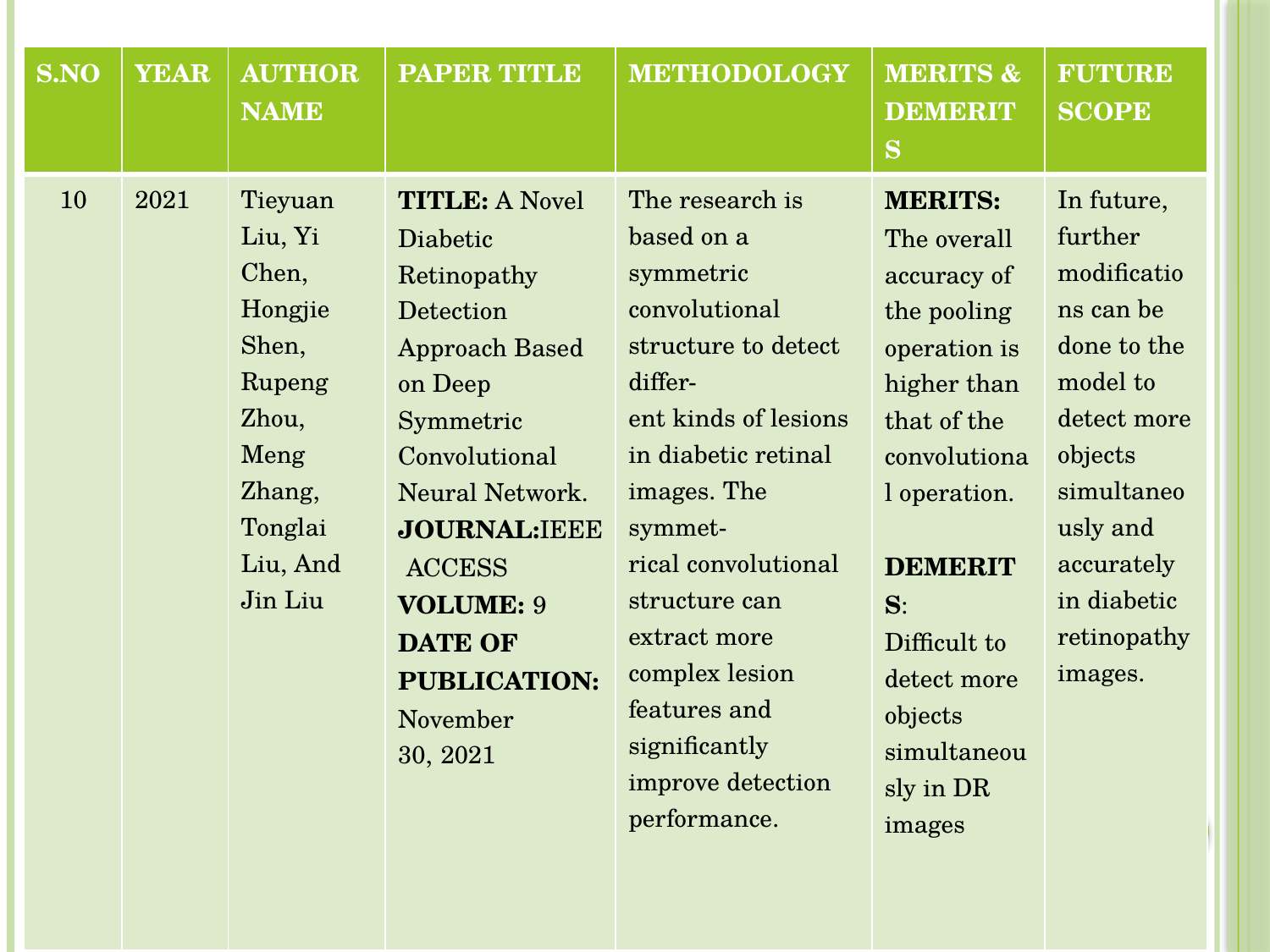

| S.NO | YEAR | AUTHOR NAME | PAPER TITLE | METHODOLOGY | MERITS & DEMERITS | FUTURE SCOPE |
| --- | --- | --- | --- | --- | --- | --- |
| 10 | 2021 | Tieyuan Liu, Yi Chen, Hongjie Shen, Rupeng Zhou, Meng Zhang, Tonglai Liu, And Jin Liu | TITLE: A Novel Diabetic Retinopathy Detection Approach Based on Deep Symmetric Convolutional Neural Network. JOURNAL:IEEE ACCESS VOLUME: 9 DATE OF  PUBLICATION: November 30, 2021 | The research is based on a symmetric convolutional structure to detect differ- ent kinds of lesions in diabetic retinal images. The symmet- rical convolutional structure can extract more complex lesion features and significantly improve detection performance. | MERITS: The overall accuracy of the pooling operation is higher than that of the convolutional operation. DEMERITS: Difficult to detect more objects simultaneously in DR images | In future, further modifications can be done to the model to detect more objects simultaneously and accurately in diabetic retinopathy images. |